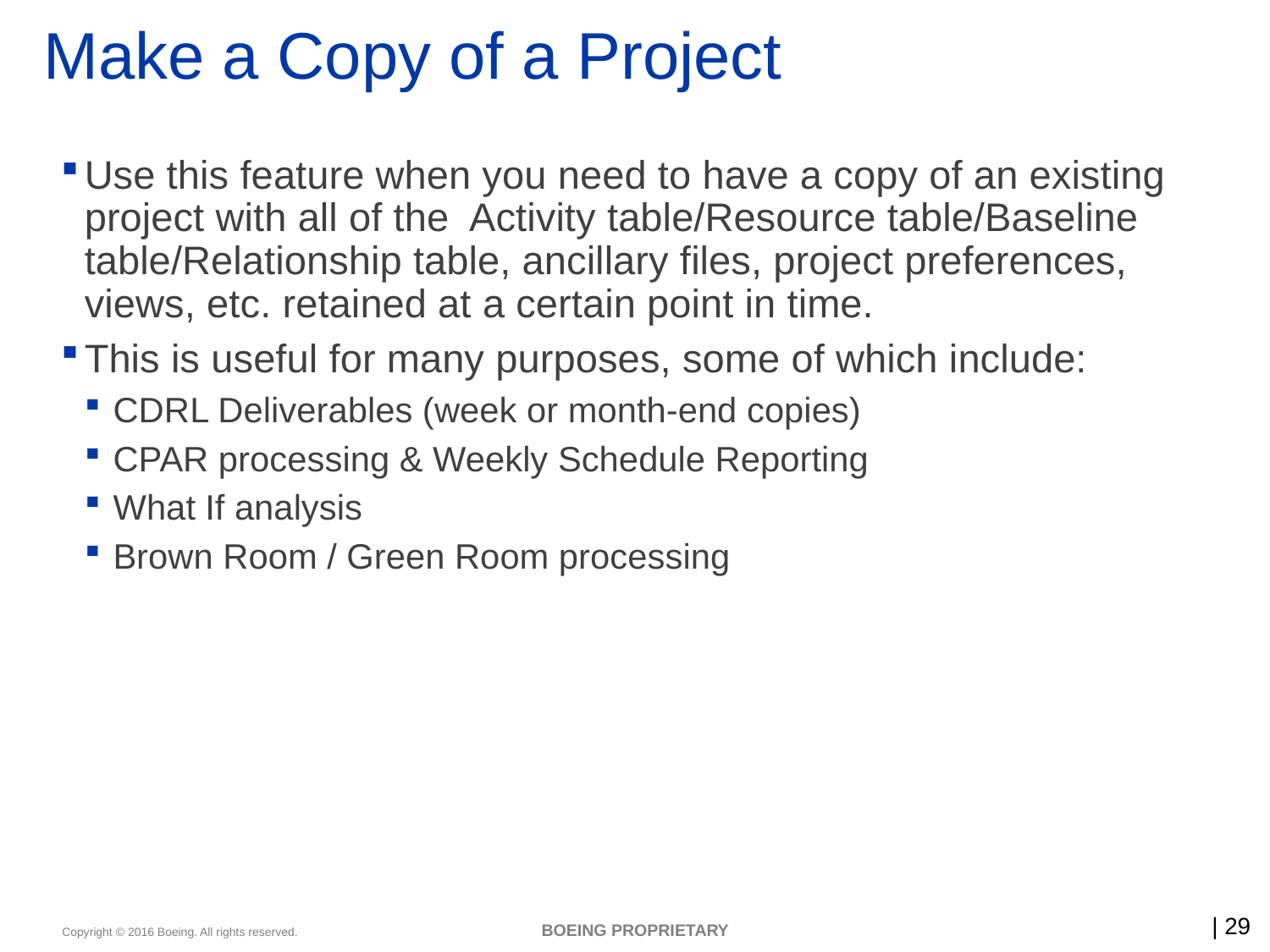

# Make a Copy of a Project
Use this feature when you need to have a copy of an existing project with all of the  Activity table/Resource table/Baseline table/Relationship table, ancillary files, project preferences, views, etc. retained at a certain point in time.
This is useful for many purposes, some of which include:
CDRL Deliverables (week or month-end copies)
CPAR processing & Weekly Schedule Reporting
What If analysis
Brown Room / Green Room processing
BOEING PROPRIETARY
29